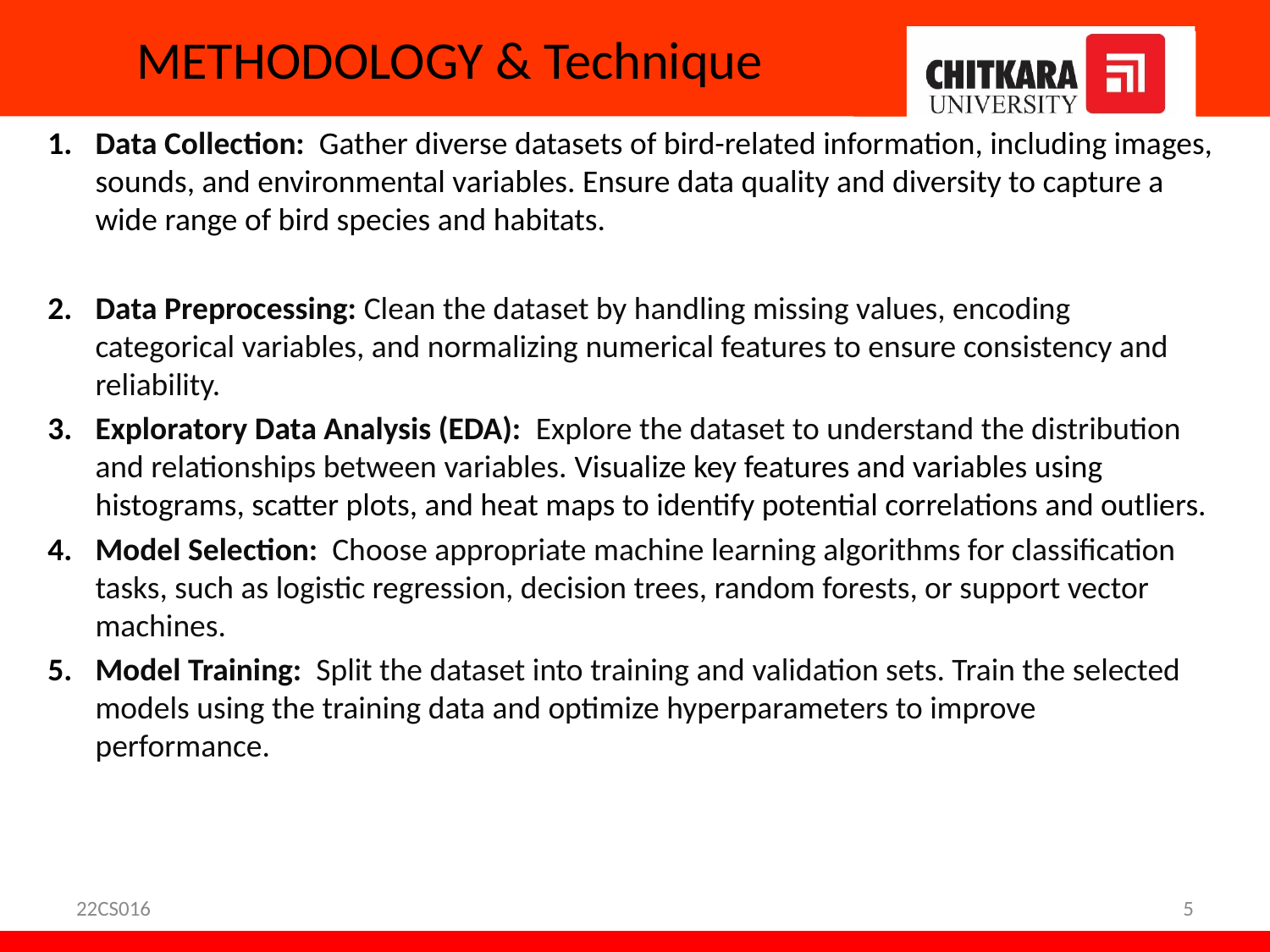

# METHODOLOGY & Technique
Data Collection:  Gather diverse datasets of bird-related information, including images, sounds, and environmental variables. Ensure data quality and diversity to capture a wide range of bird species and habitats.

Data Preprocessing: Clean the dataset by handling missing values, encoding categorical variables, and normalizing numerical features to ensure consistency and reliability.
Exploratory Data Analysis (EDA):  Explore the dataset to understand the distribution and relationships between variables. Visualize key features and variables using histograms, scatter plots, and heat maps to identify potential correlations and outliers.
Model Selection:  Choose appropriate machine learning algorithms for classification tasks, such as logistic regression, decision trees, random forests, or support vector machines.
Model Training:  Split the dataset into training and validation sets. Train the selected models using the training data and optimize hyperparameters to improve performance.
22CS016
5